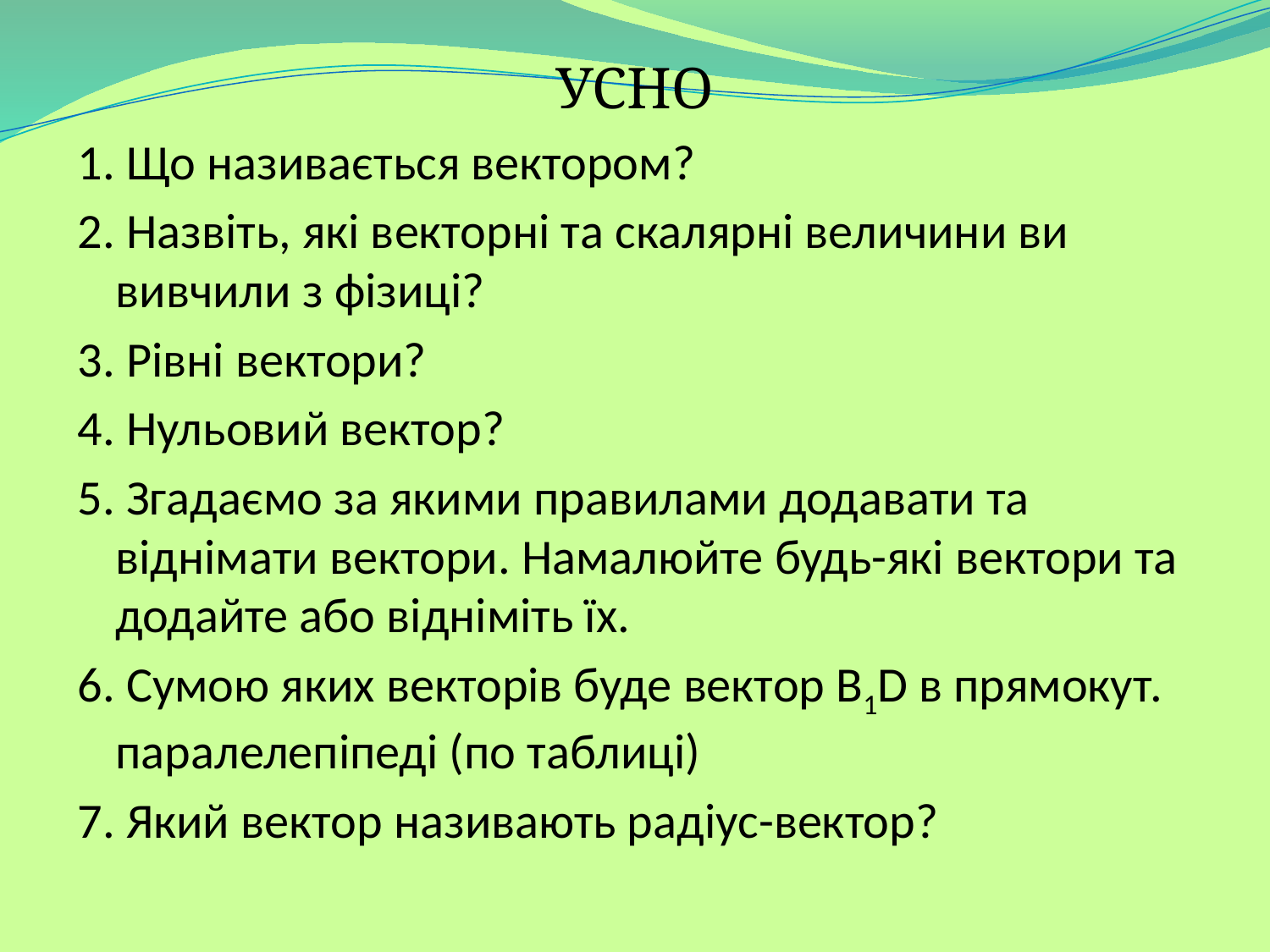

УСНО
1. Що називається вектором?
2. Назвіть, які векторні та скалярні величини ви вивчили з фізиці?
3. Рівні вектори?
4. Нульовий вектор?
5. Згадаємо за якими правилами додавати та віднімати вектори. Намалюйте будь-які вектори та додайте або відніміть їх.
6. Сумою яких векторів буде вектор B1D в прямокут. паралелепіпеді (по таблиці)
7. Який вектор називають радіус-вектор?